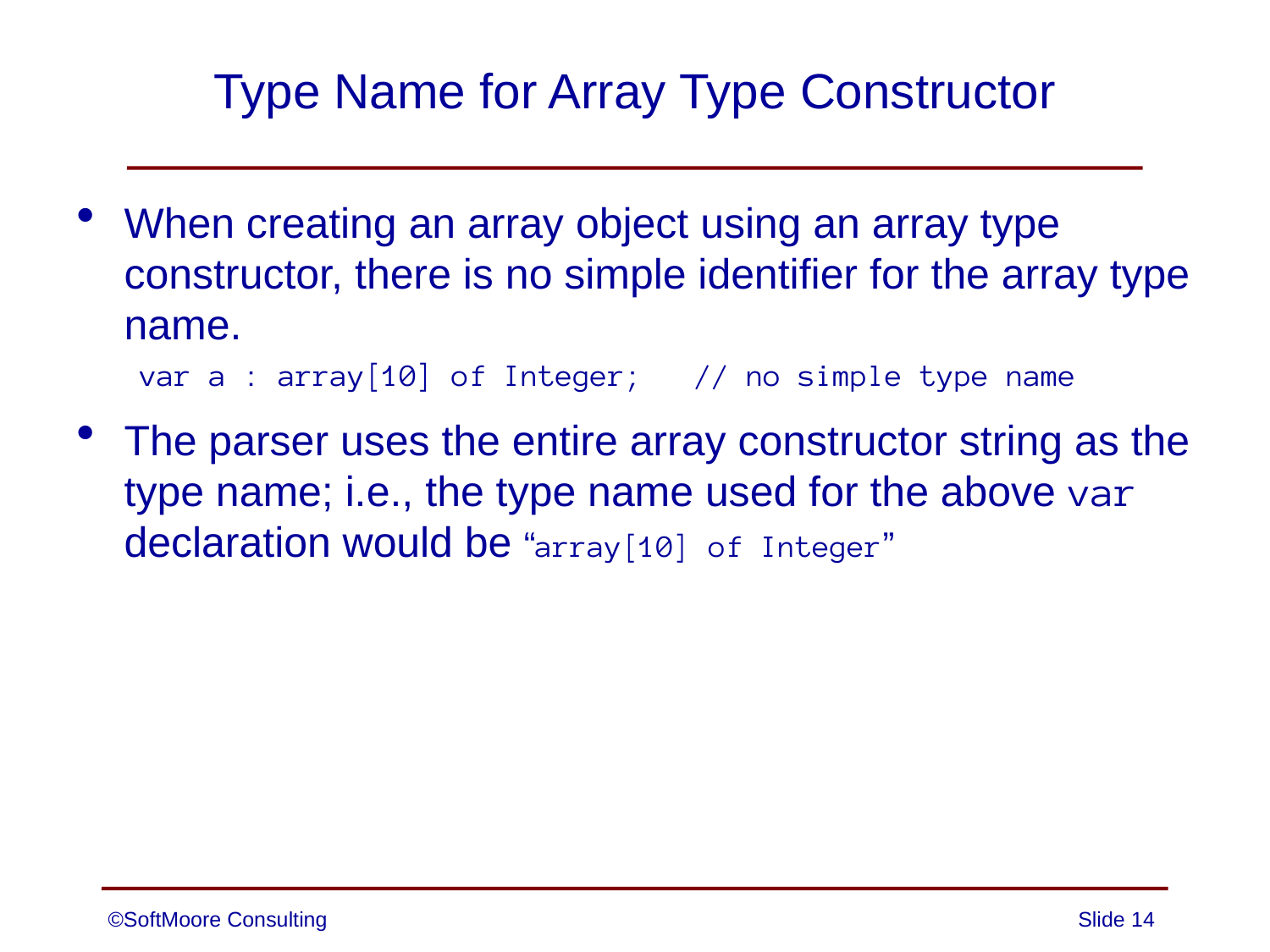

# Type Name for Array Type Constructor
When creating an array object using an array type constructor, there is no simple identifier for the array type name.
var a : array[10] of Integer;   // no simple type name
The parser uses the entire array constructor string as the type name; i.e., the type name used for the above var declaration would be “array[10] of Integer”

©SoftMoore Consulting
Slide 14